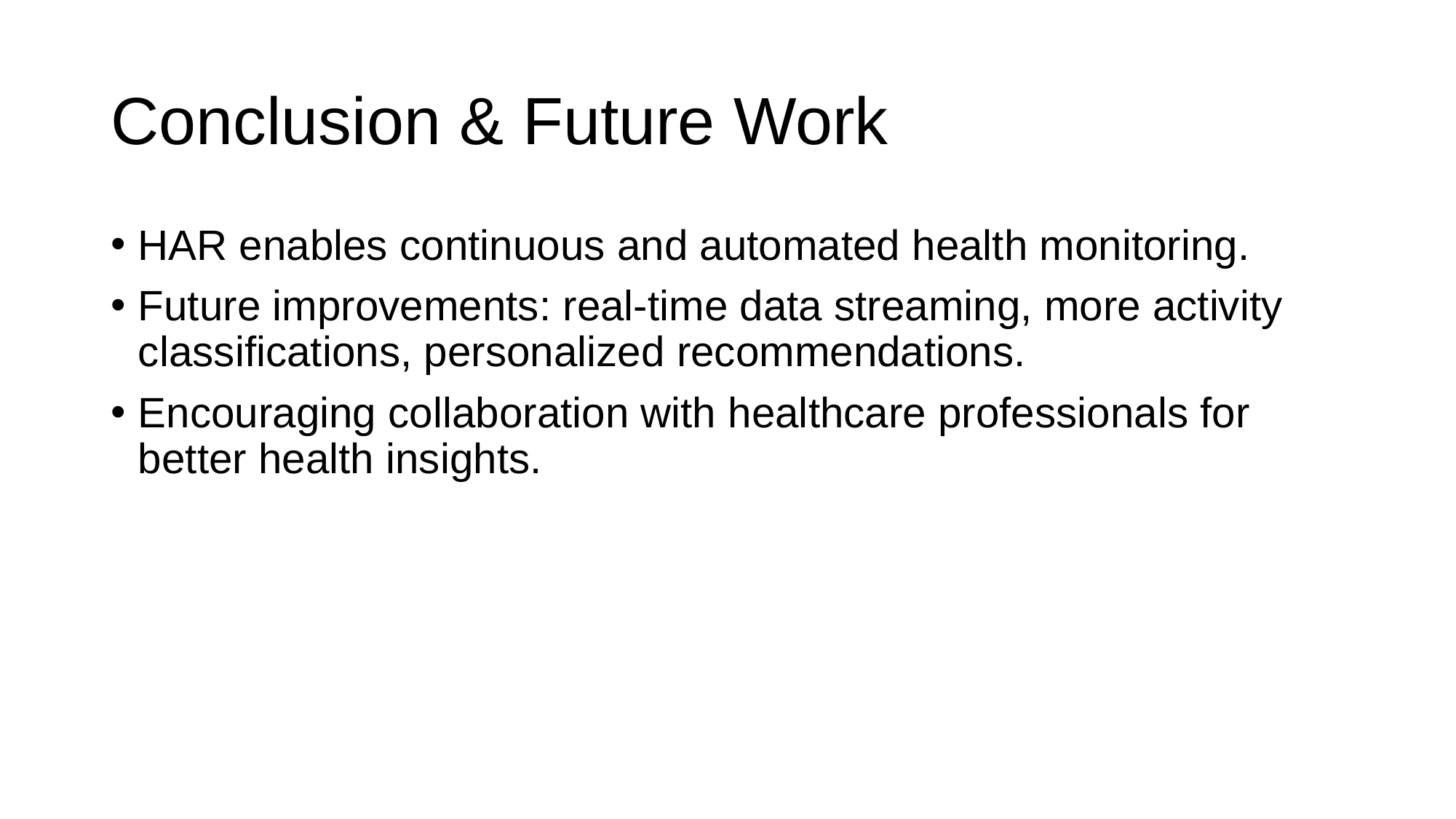

# Conclusion & Future Work
HAR enables continuous and automated health monitoring.
Future improvements: real-time data streaming, more activity classifications, personalized recommendations.
Encouraging collaboration with healthcare professionals for better health insights.